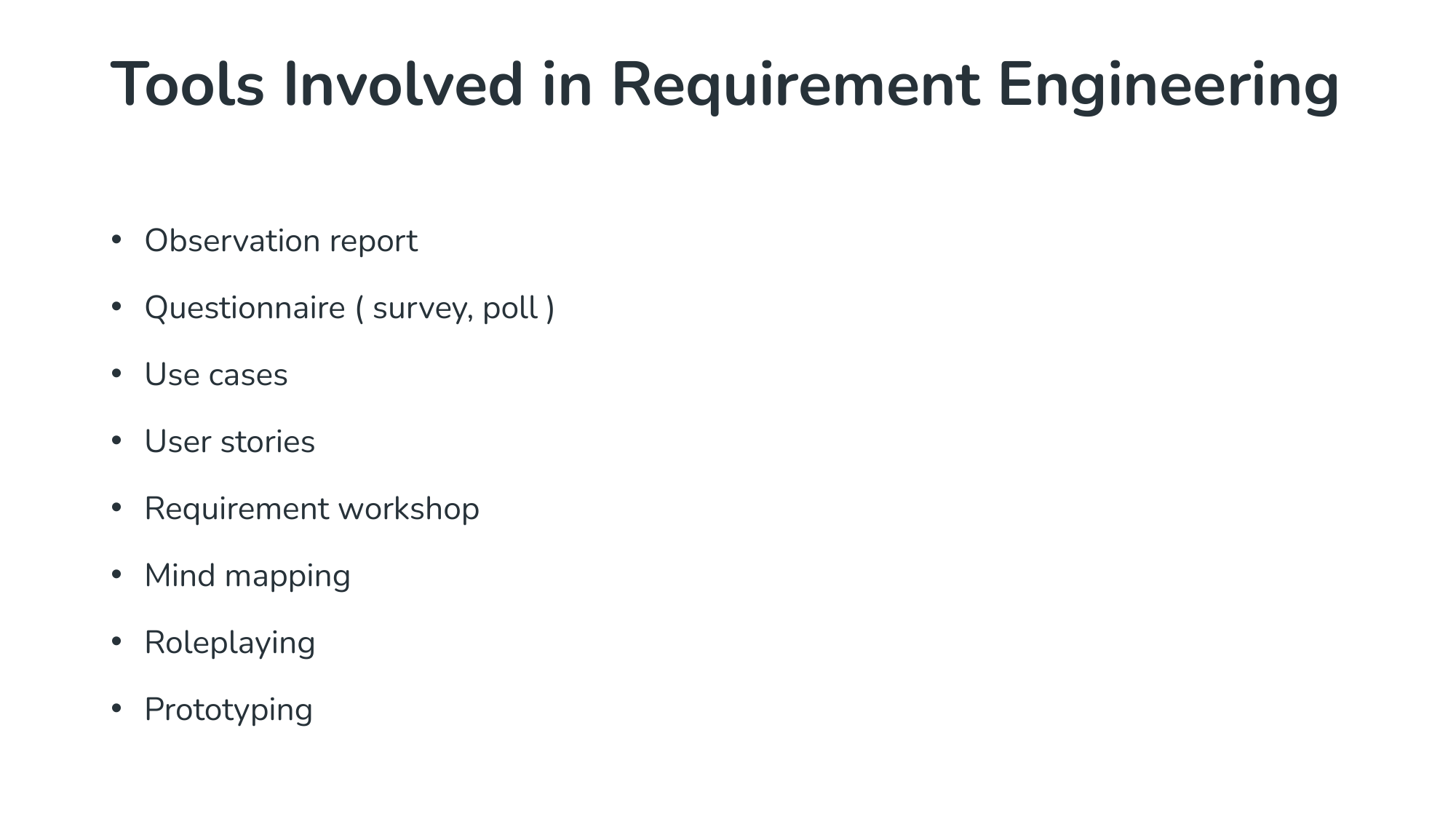

# Tools Involved in Requirement Engineering
Observation report
Questionnaire ( survey, poll )
Use cases
User stories
Requirement workshop
Mind mapping
Roleplaying
Prototyping